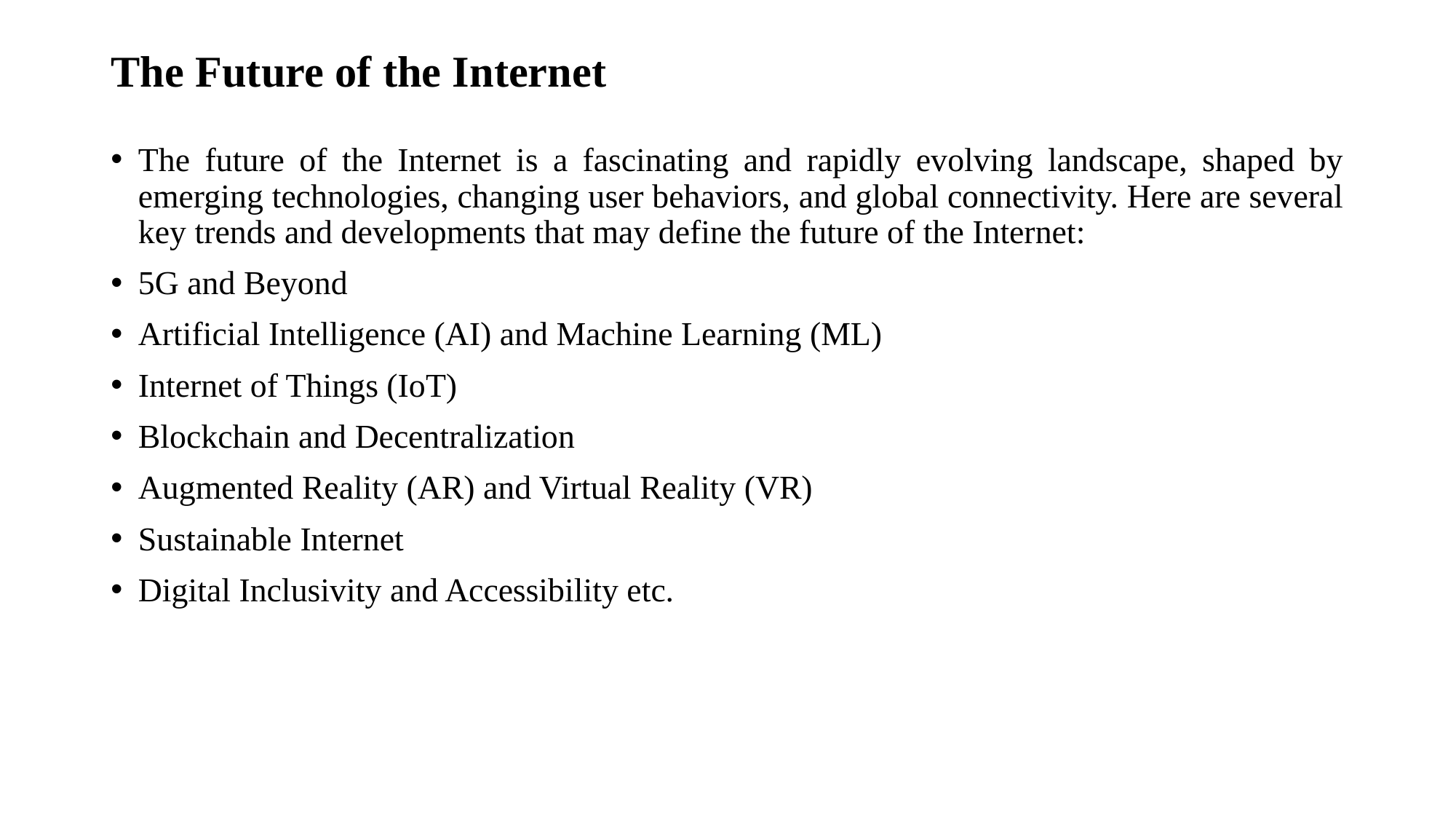

# The Future of the Internet
The future of the Internet is a fascinating and rapidly evolving landscape, shaped by emerging technologies, changing user behaviors, and global connectivity. Here are several key trends and developments that may define the future of the Internet:
5G and Beyond
Artificial Intelligence (AI) and Machine Learning (ML)
Internet of Things (IoT)
Blockchain and Decentralization
Augmented Reality (AR) and Virtual Reality (VR)
Sustainable Internet
Digital Inclusivity and Accessibility etc.